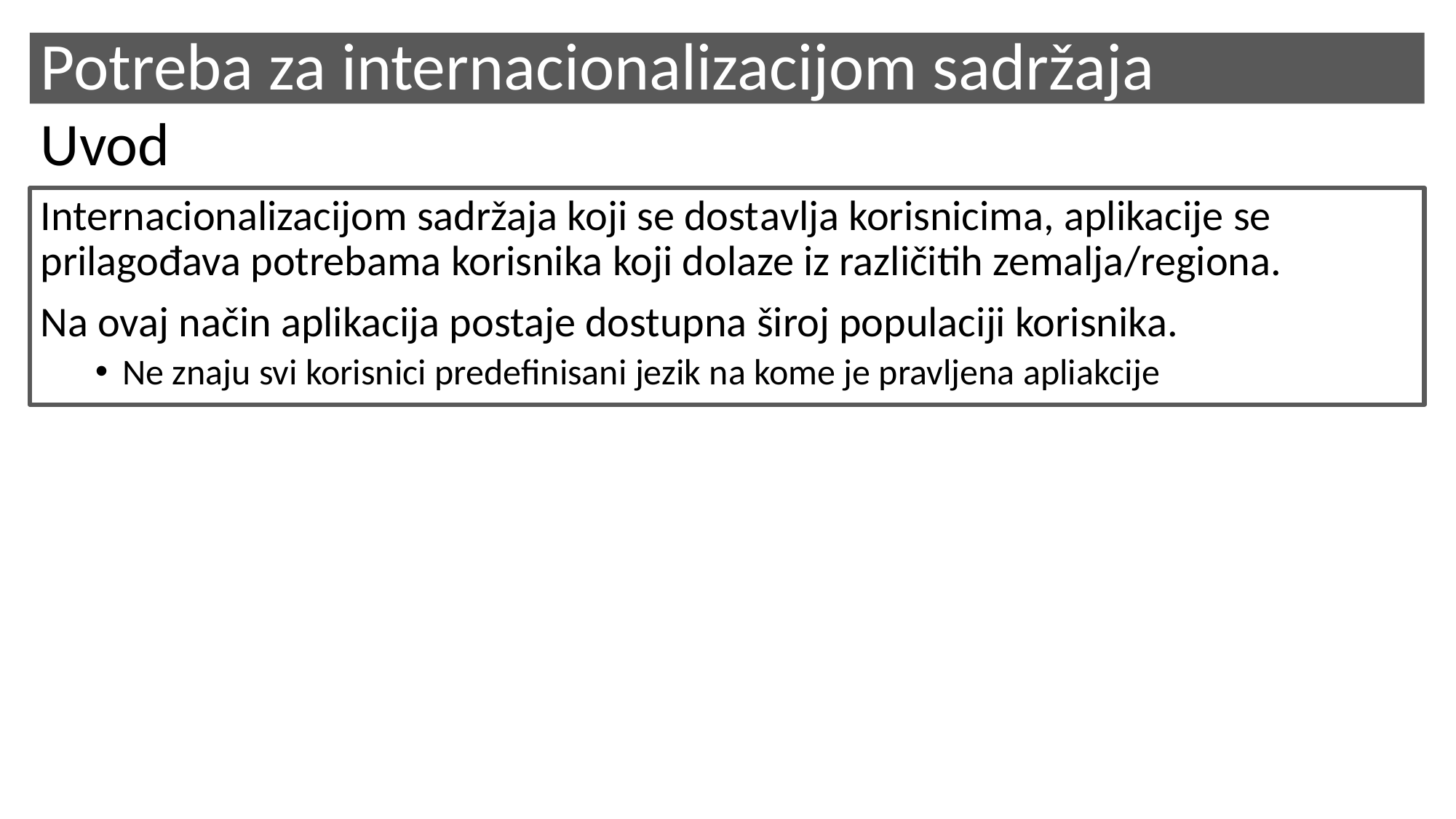

# Potreba za internacionalizacijom sadržaja
Uvod
Internacionalizacijom sadržaja koji se dostavlja korisnicima, aplikacije se prilagođava potrebama korisnika koji dolaze iz različitih zemalja/regiona.
Na ovaj način aplikacija postaje dostupna široj populaciji korisnika.
Ne znaju svi korisnici predefinisani jezik na kome je pravljena apliakcije